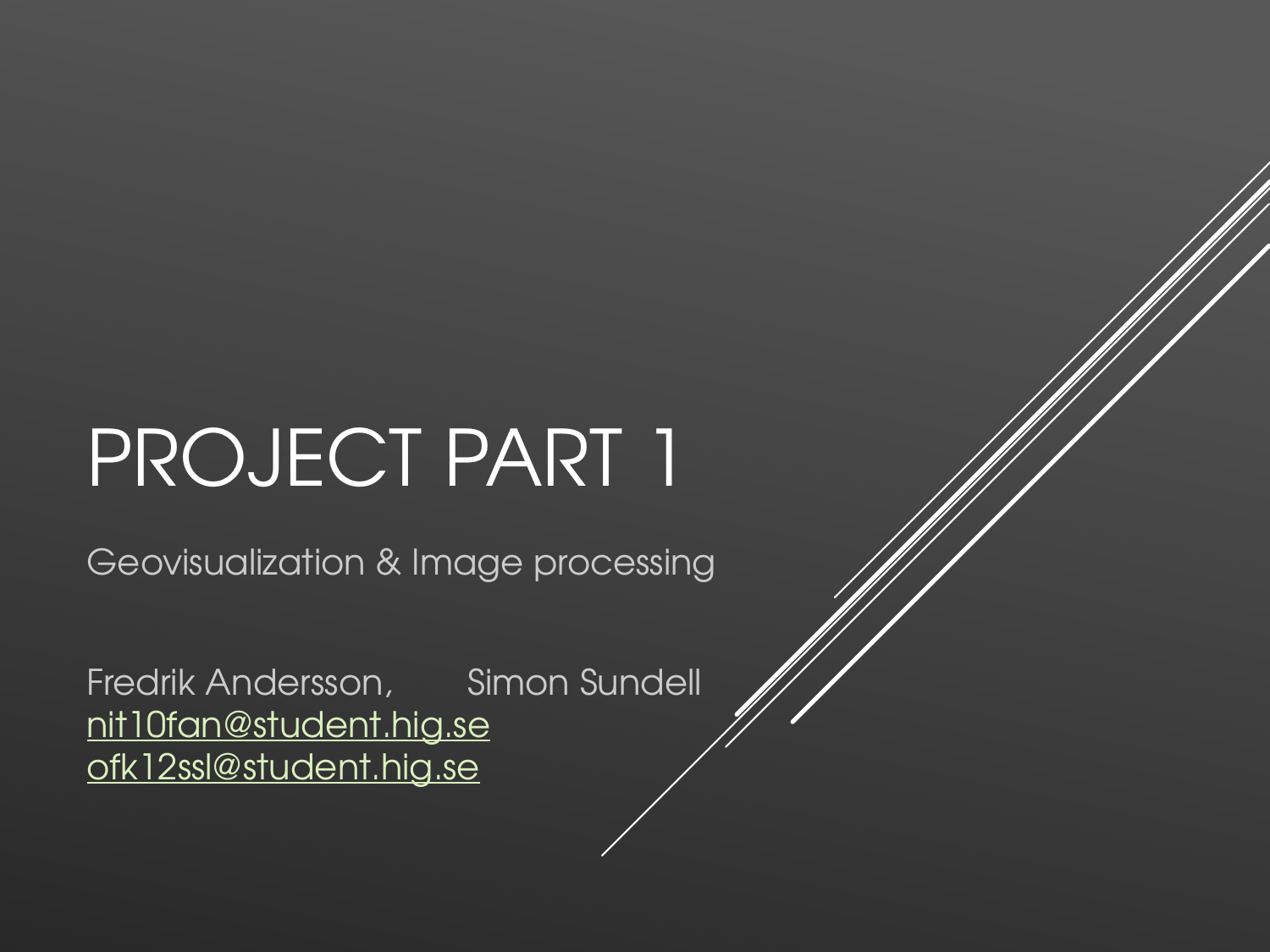

# Project part 1
Geovisualization & Image processing

Fredrik Andersson,	Simon Sundell
nit10fan@student.hig.se ofk12ssl@student.hig.se